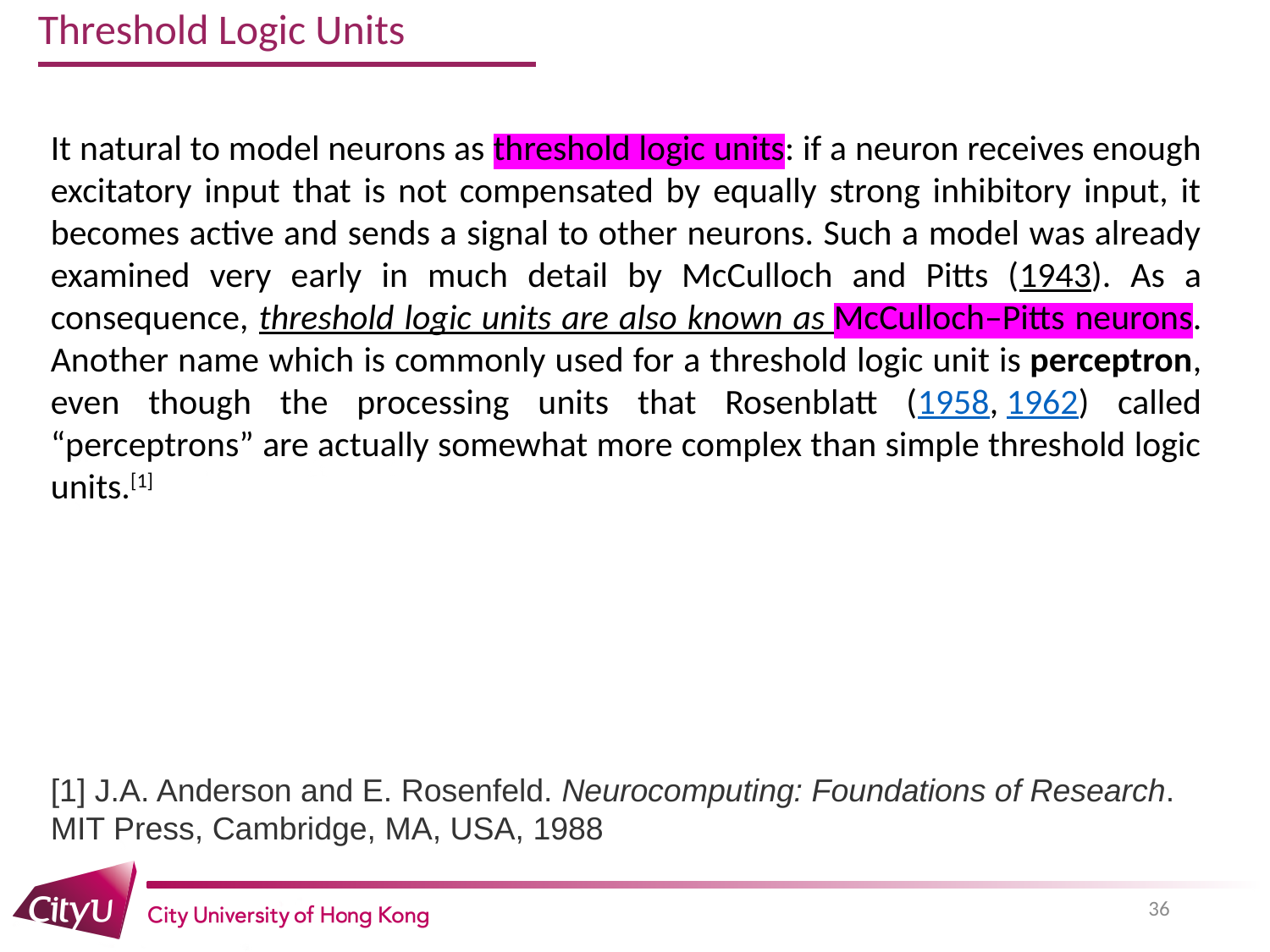

# Threshold Logic Units
It natural to model neurons as threshold logic units: if a neuron receives enough excitatory input that is not compensated by equally strong inhibitory input, it becomes active and sends a signal to other neurons. Such a model was already examined very early in much detail by McCulloch and Pitts (1943). As a consequence, threshold logic units are also known as McCulloch–Pitts neurons. Another name which is commonly used for a threshold logic unit is perceptron, even though the processing units that Rosenblatt (1958, 1962) called “perceptrons” are actually somewhat more complex than simple threshold logic units.[1]
[1] J.A. Anderson and E. Rosenfeld. Neurocomputing: Foundations of Research. MIT Press, Cambridge, MA, USA, 1988
36